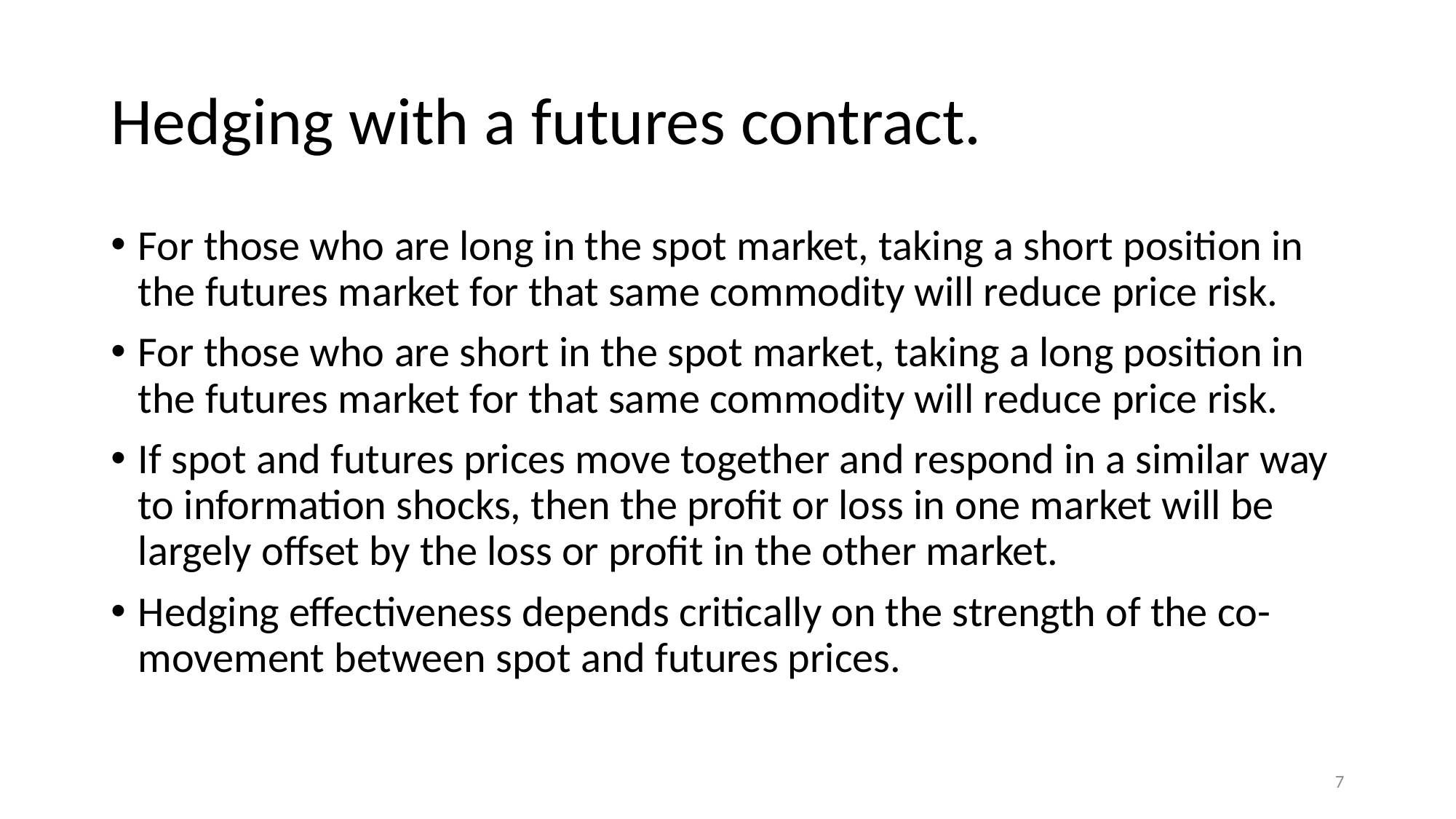

# Hedging with a futures contract.
For those who are long in the spot market, taking a short position in the futures market for that same commodity will reduce price risk.
For those who are short in the spot market, taking a long position in the futures market for that same commodity will reduce price risk.
If spot and futures prices move together and respond in a similar way to information shocks, then the profit or loss in one market will be largely offset by the loss or profit in the other market.
Hedging effectiveness depends critically on the strength of the co-movement between spot and futures prices.

7